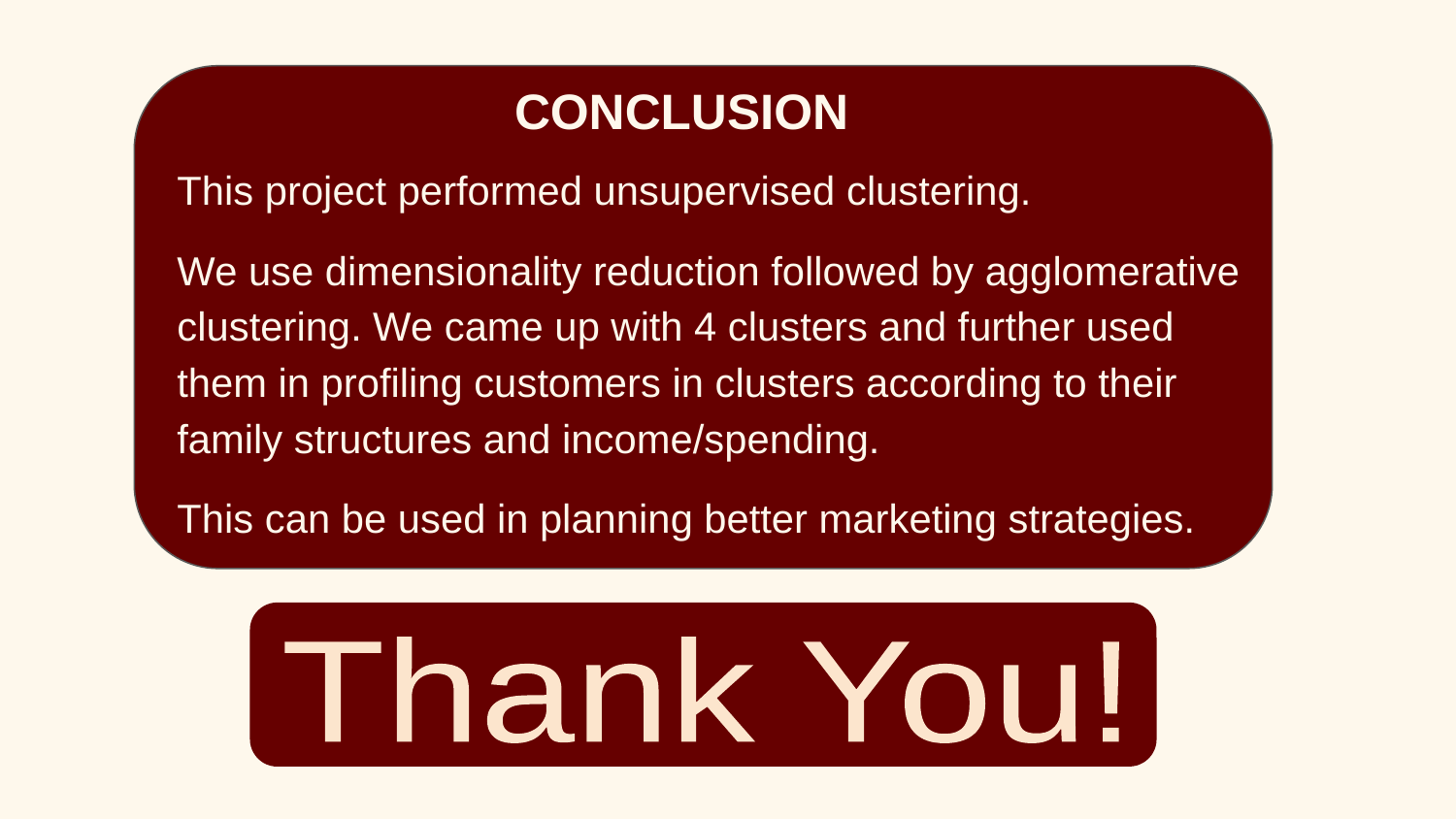

# CONCLUSION
This project performed unsupervised clustering.
We use dimensionality reduction followed by agglomerative clustering. We came up with 4 clusters and further used them in profiling customers in clusters according to their family structures and income/spending.
This can be used in planning better marketing strategies.

Thank You!